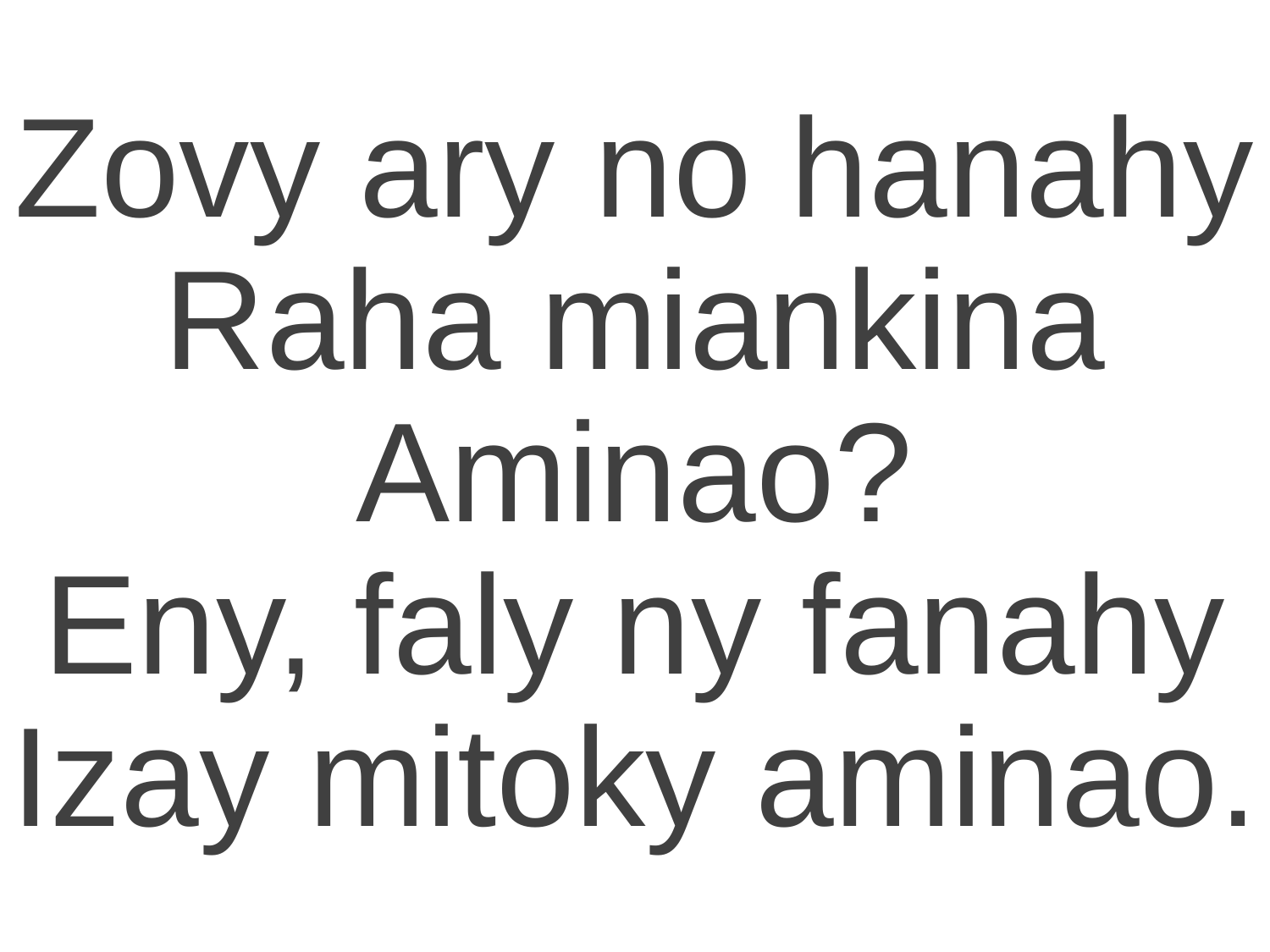

Zovy ary no hanahy
Raha miankina Aminao?
Eny, faly ny fanahy
Izay mitoky aminao.